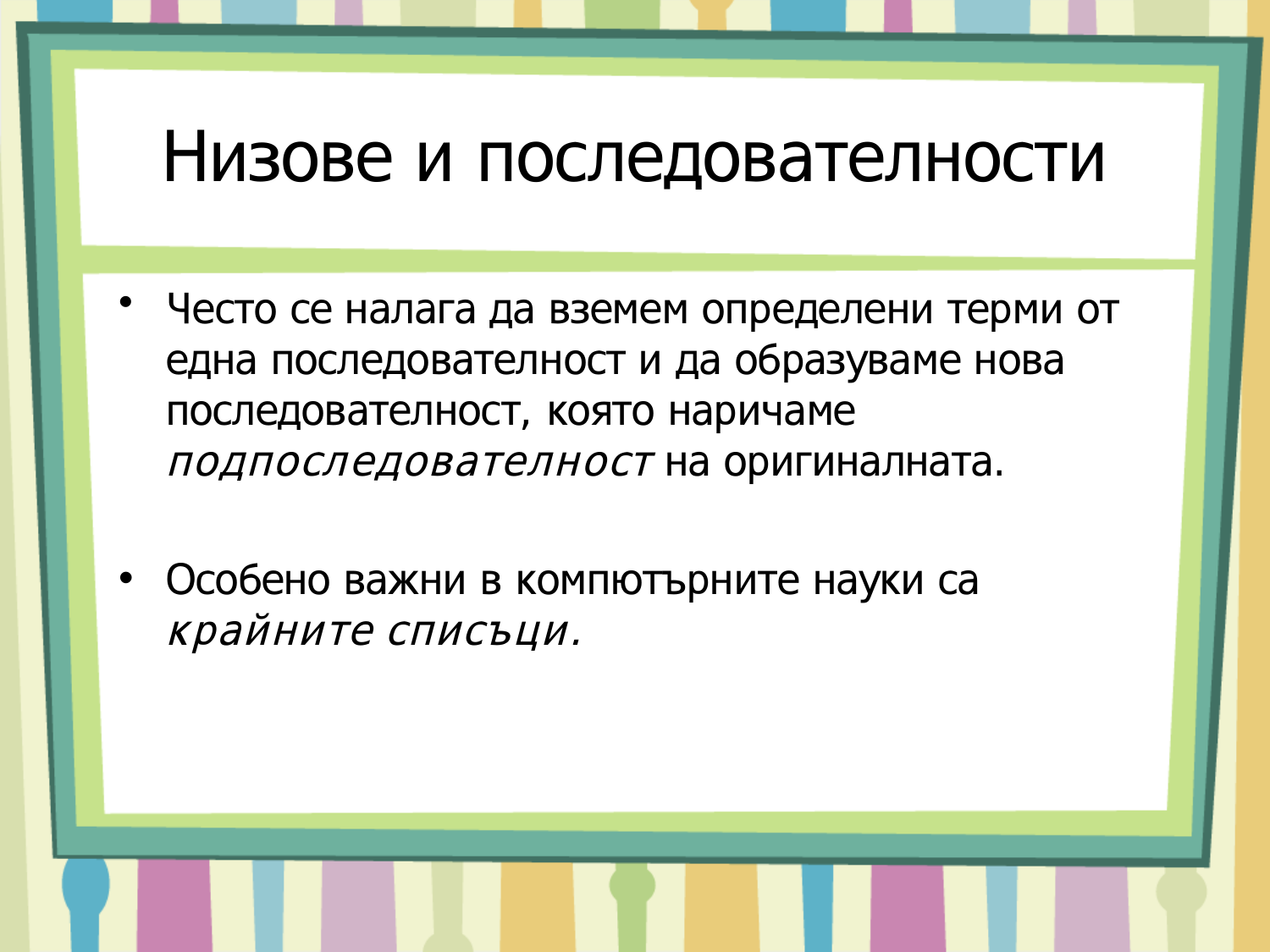

Низове и последователности
Често се налага да вземем определени терми от една последователност и да образуваме нова последователност, която наричаме подпоследователност на оригиналната.

Особено важни в компютърните науки са крайните списъци.